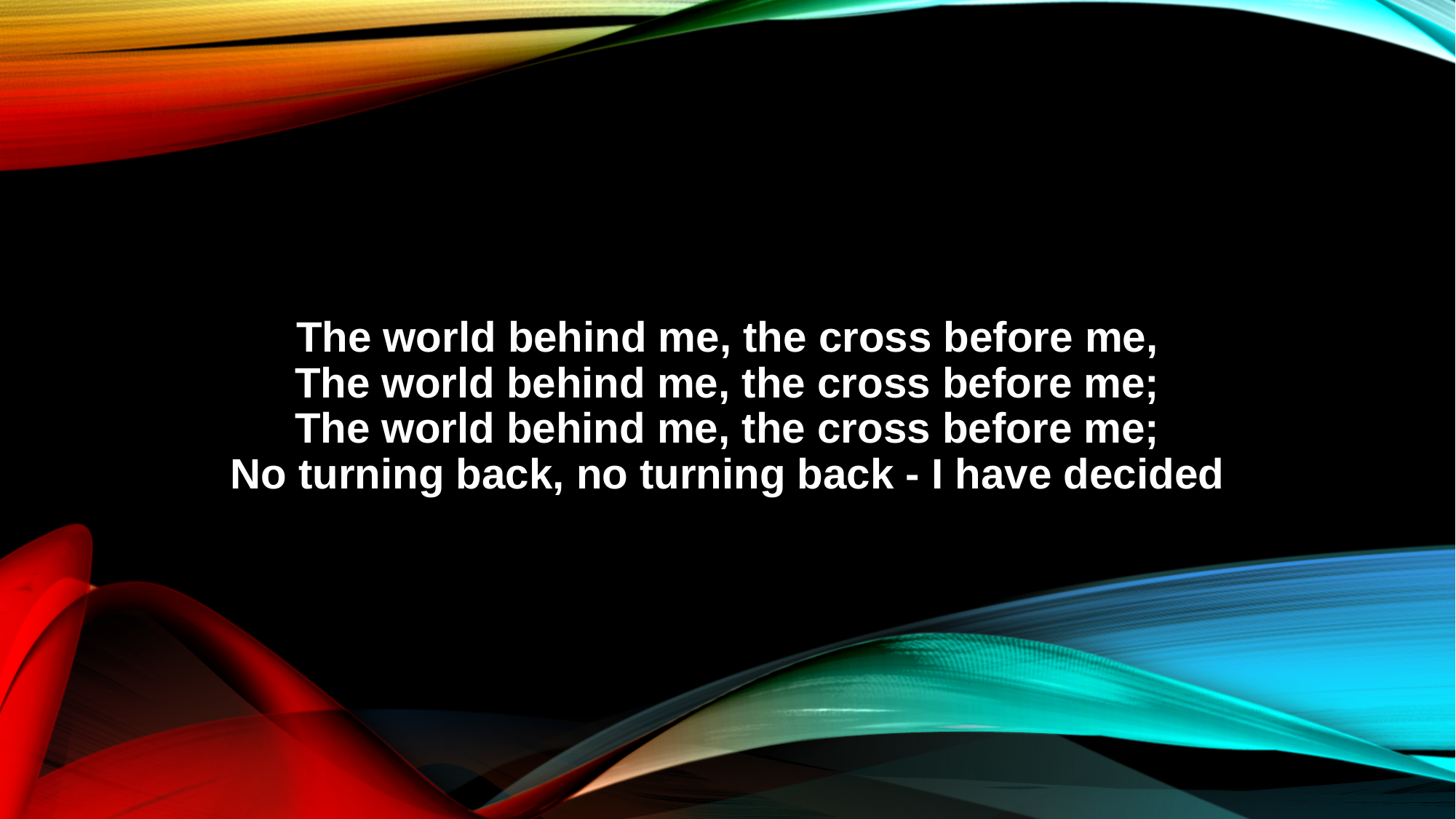

The world behind me, the cross before me,
The world behind me, the cross before me;
The world behind me, the cross before me;
No turning back, no turning back - I have decided